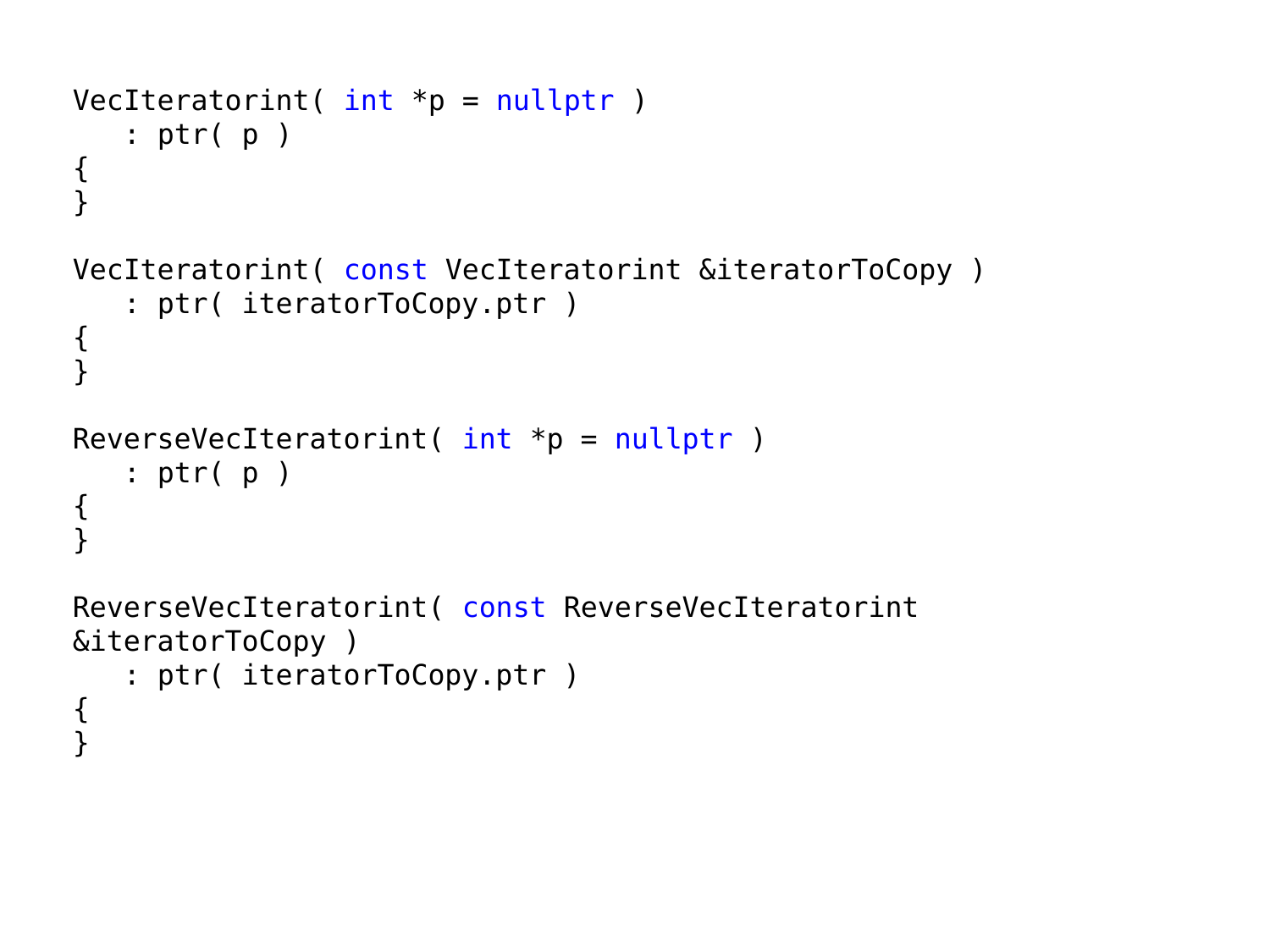

VecIteratorint( int *p = nullptr )
   : ptr( p )
{
}

VecIteratorint( const VecIteratorint &iteratorToCopy )
   : ptr( iteratorToCopy.ptr )
{
}

ReverseVecIteratorint( int *p = nullptr )
   : ptr( p )
{
}

ReverseVecIteratorint( const ReverseVecIteratorint &iteratorToCopy )
   : ptr( iteratorToCopy.ptr )
{
}